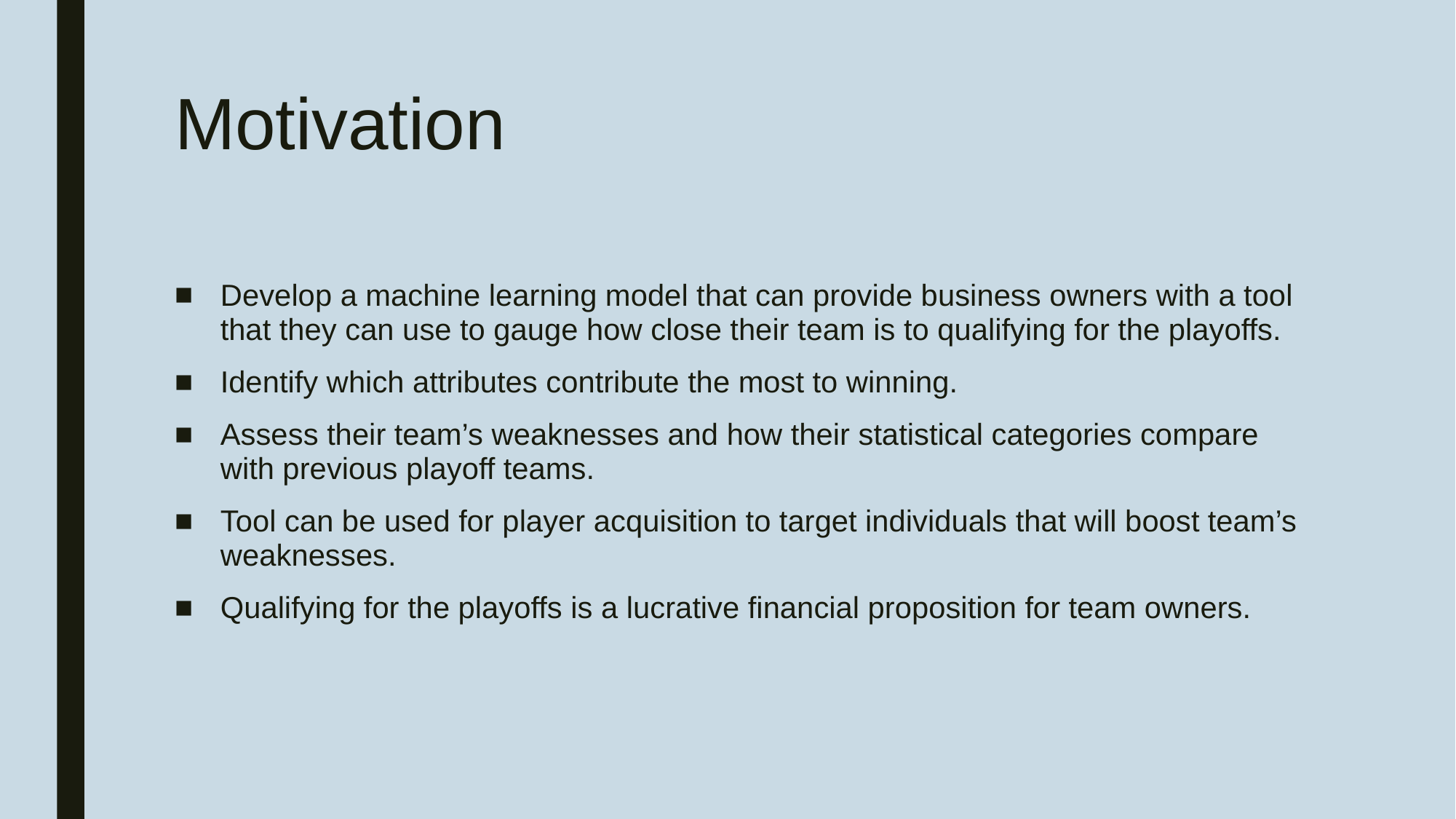

# Motivation
Develop a machine learning model that can provide business owners with a tool that they can use to gauge how close their team is to qualifying for the playoffs.
Identify which attributes contribute the most to winning.
Assess their team’s weaknesses and how their statistical categories compare with previous playoff teams.
Tool can be used for player acquisition to target individuals that will boost team’s weaknesses.
Qualifying for the playoffs is a lucrative financial proposition for team owners.